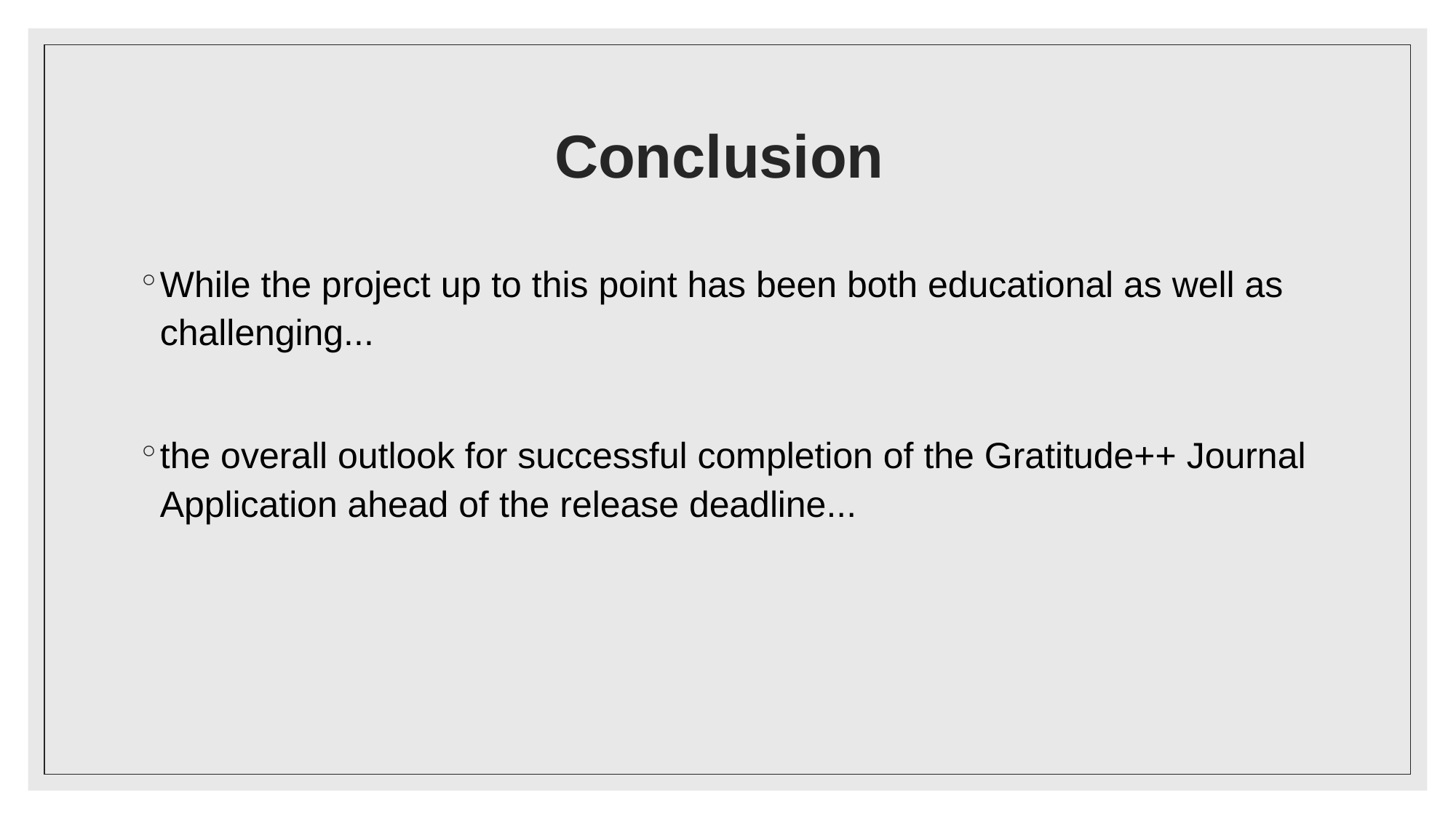

# Conclusion
While the project up to this point has been both educational as well as challenging...

the overall outlook for successful completion of the Gratitude++ Journal Application ahead of the release deadline...